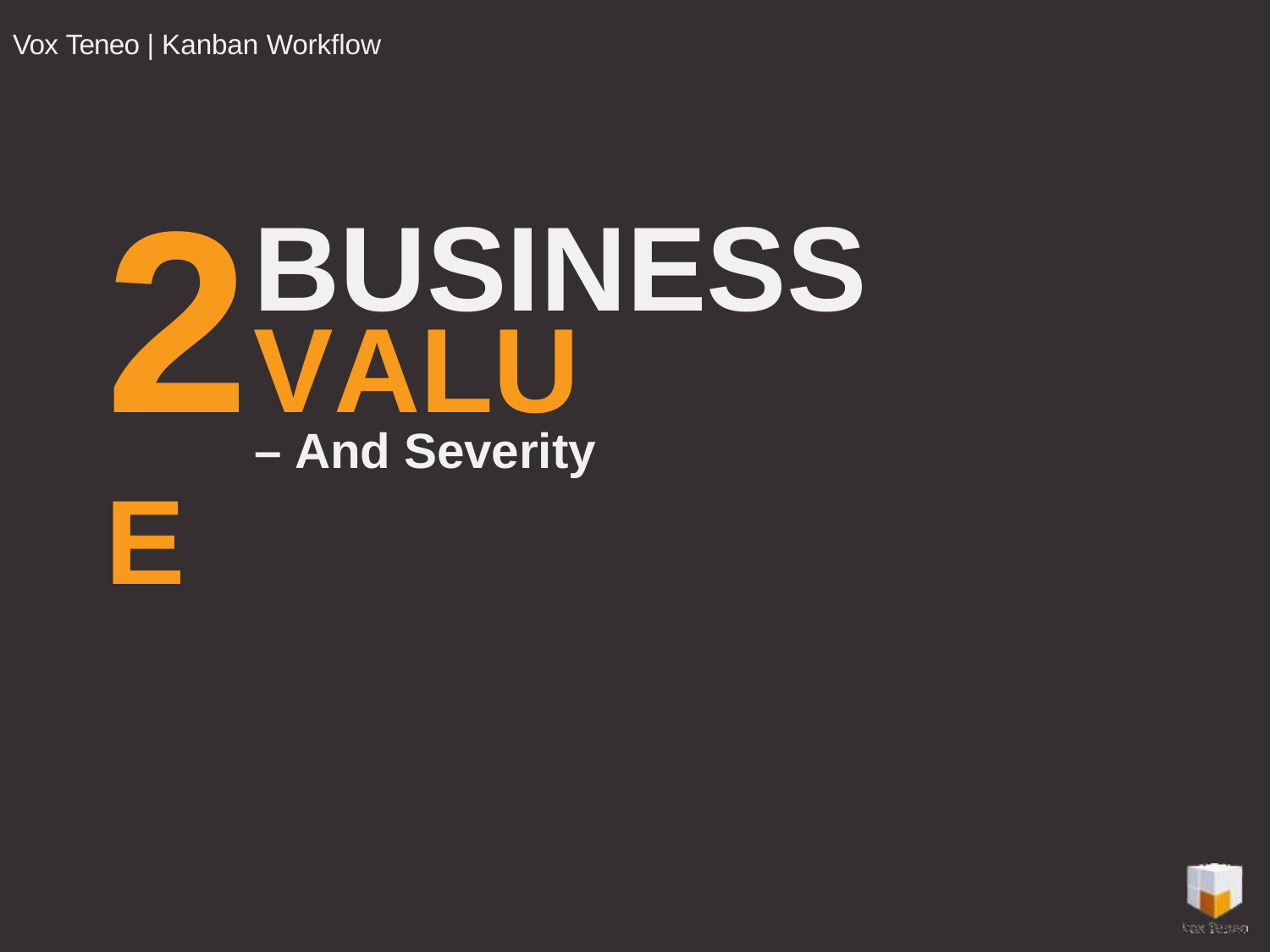

Vox Teneo | Kanban Workflow
# 2VALUE
BUSINESS
– And Severity